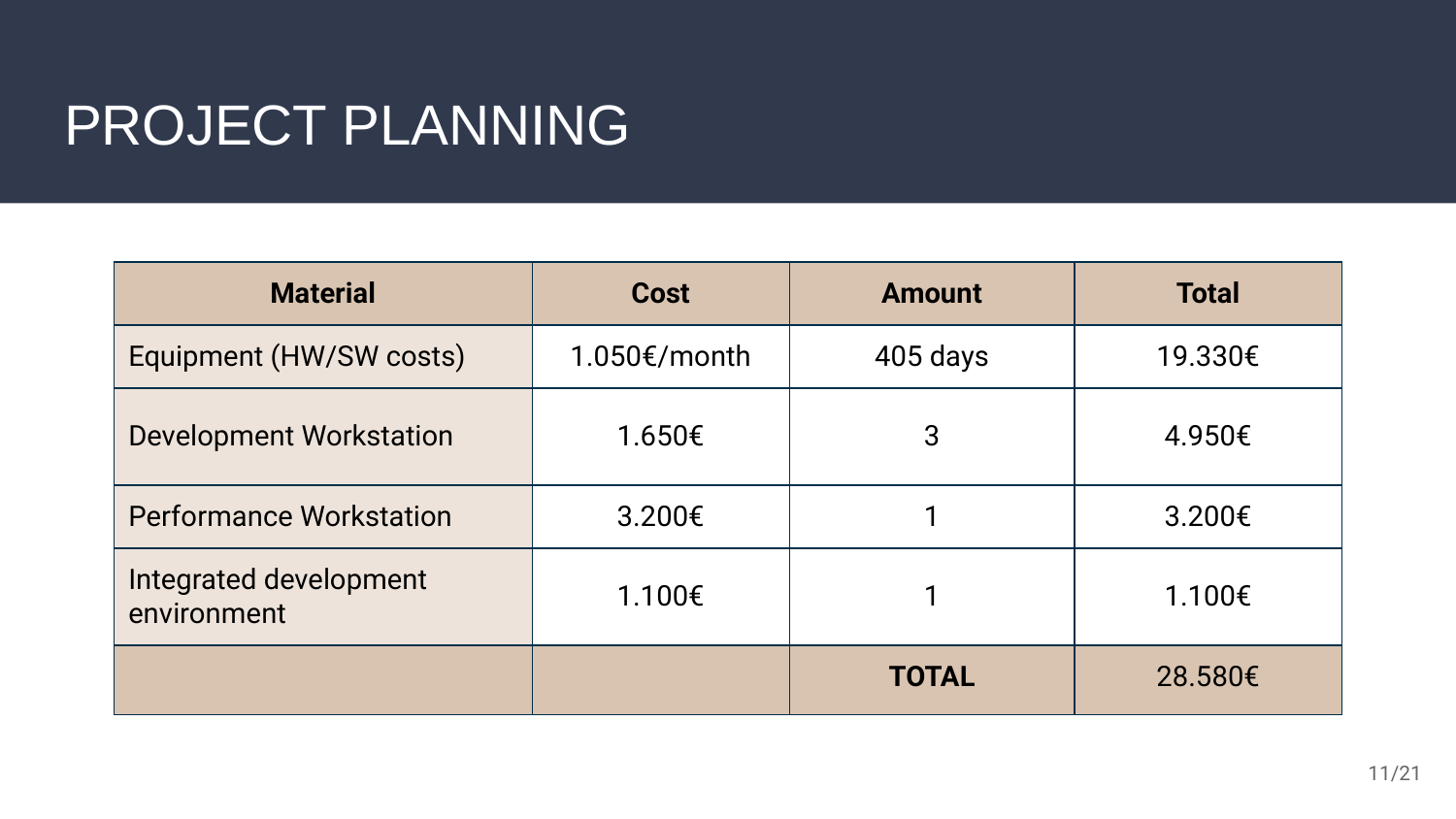

# PROJECT PLANNING
| Material | Cost | Amount | Total |
| --- | --- | --- | --- |
| Equipment (HW/SW costs) | 1.050€/month | 405 days | 19.330€ |
| Development Workstation | 1.650€ | 3 | 4.950€ |
| Performance Workstation | 3.200€ | 1 | 3.200€ |
| Integrated development environment | 1.100€ | 1 | 1.100€ |
|  |  | TOTAL | 28.580€ |
11/21